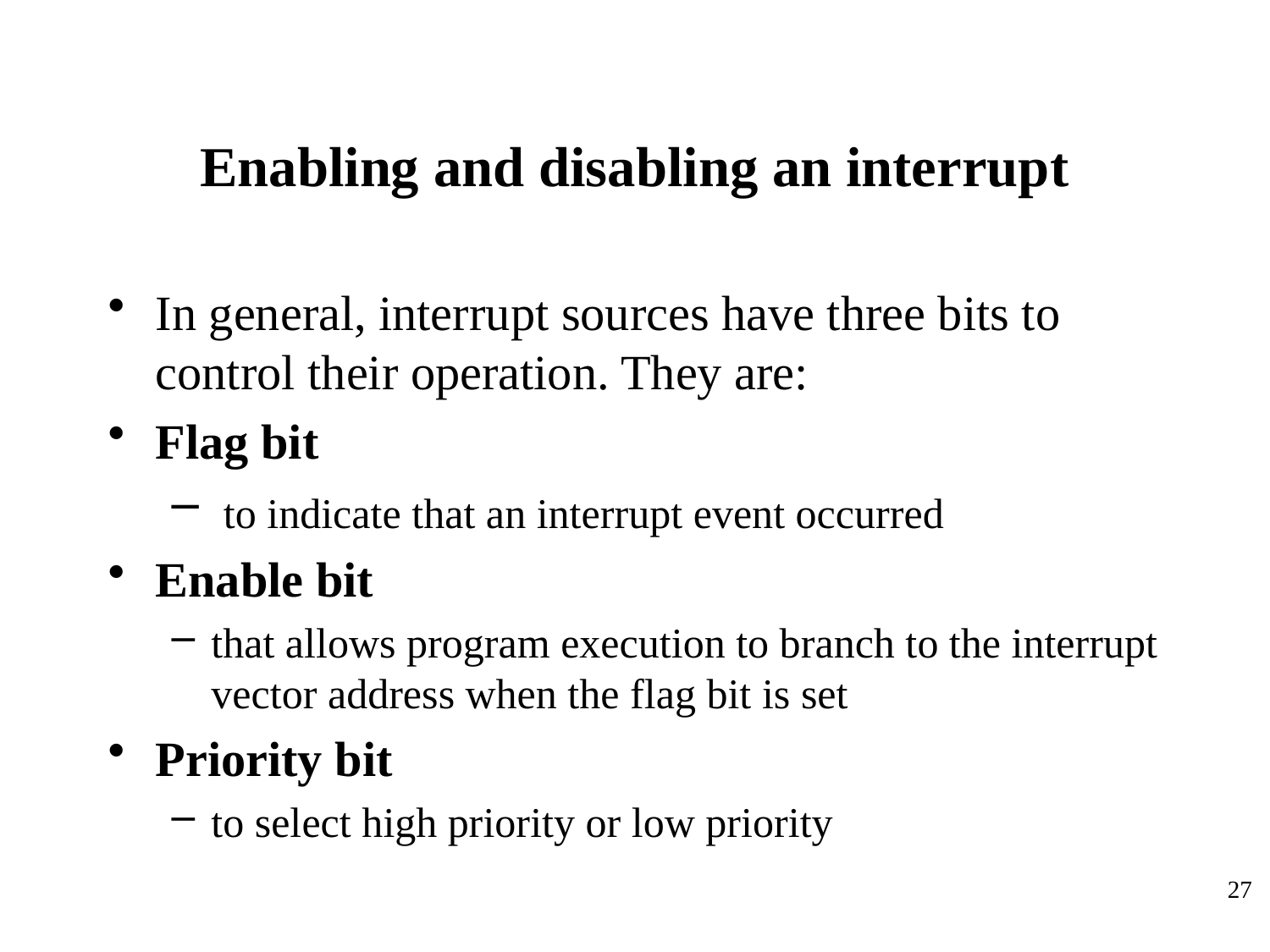

# Enabling and disabling an interrupt
In general, interrupt sources have three bits to control their operation. They are:
Flag bit
 to indicate that an interrupt event occurred
Enable bit
that allows program execution to branch to the interrupt vector address when the flag bit is set
Priority bit
to select high priority or low priority
27